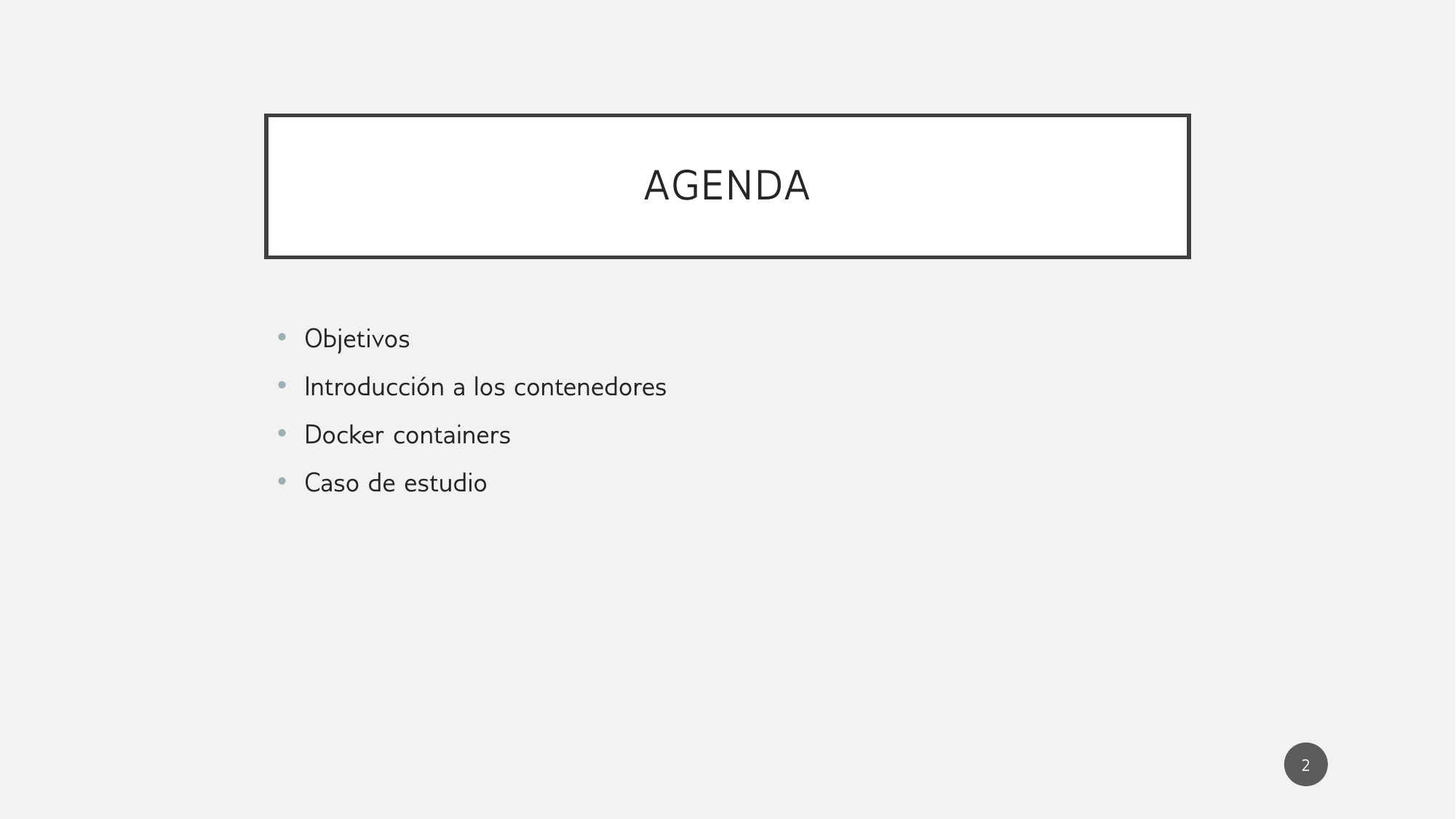

# aGENDA
Objetivos
Introducción a los contenedores
Docker containers
Caso de estudio
2